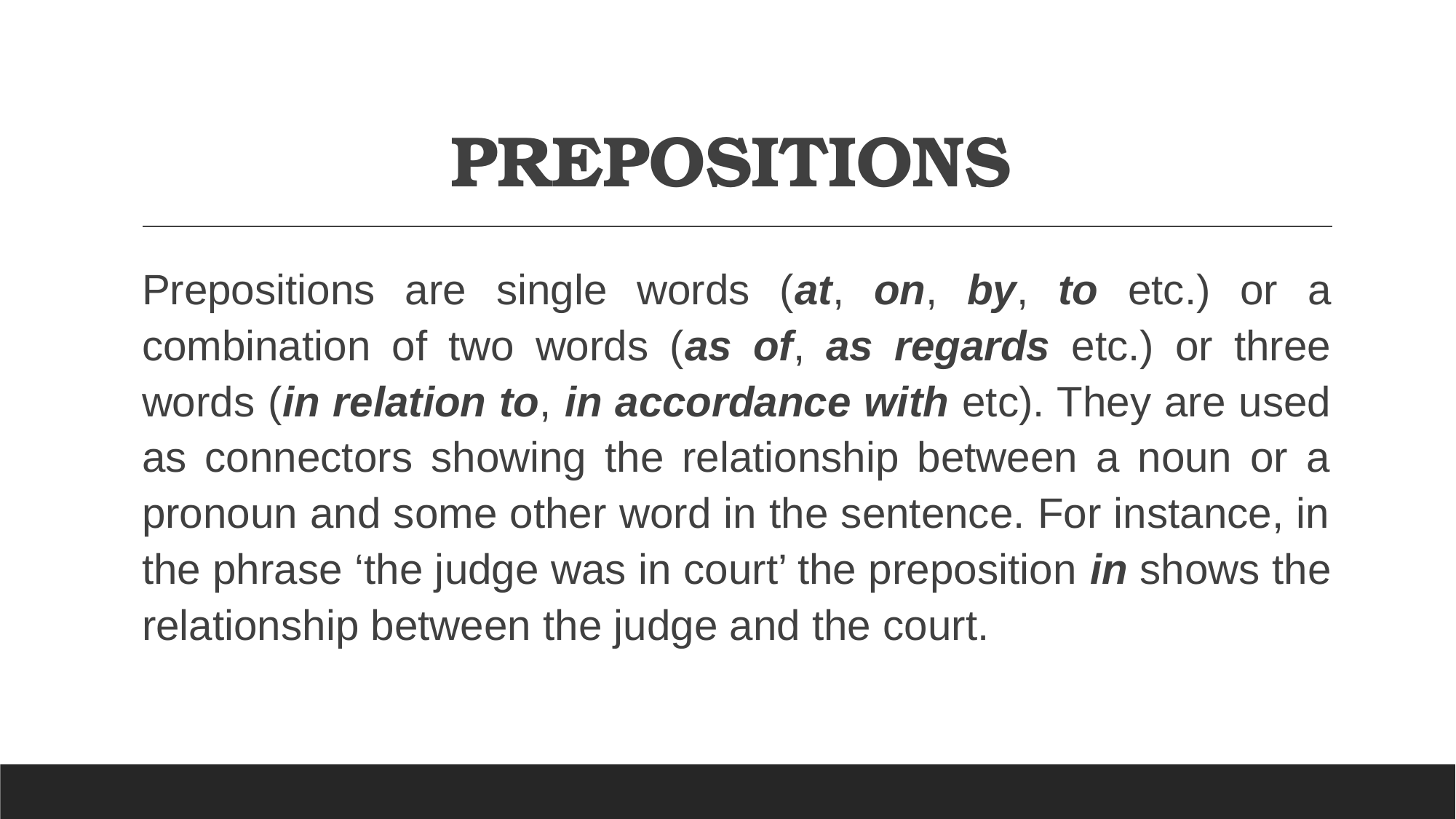

# PREPOSITIONS
Prepositions are single words (at, on, by, to etc.) or a combination of two words (as of, as regards etc.) or three words (in relation to, in accordance with etc). They are used as connectors showing the relationship between a noun or a pronoun and some other word in the sentence. For instance, in the phrase ‘the judge was in court’ the preposition in shows the relationship between the judge and the court.